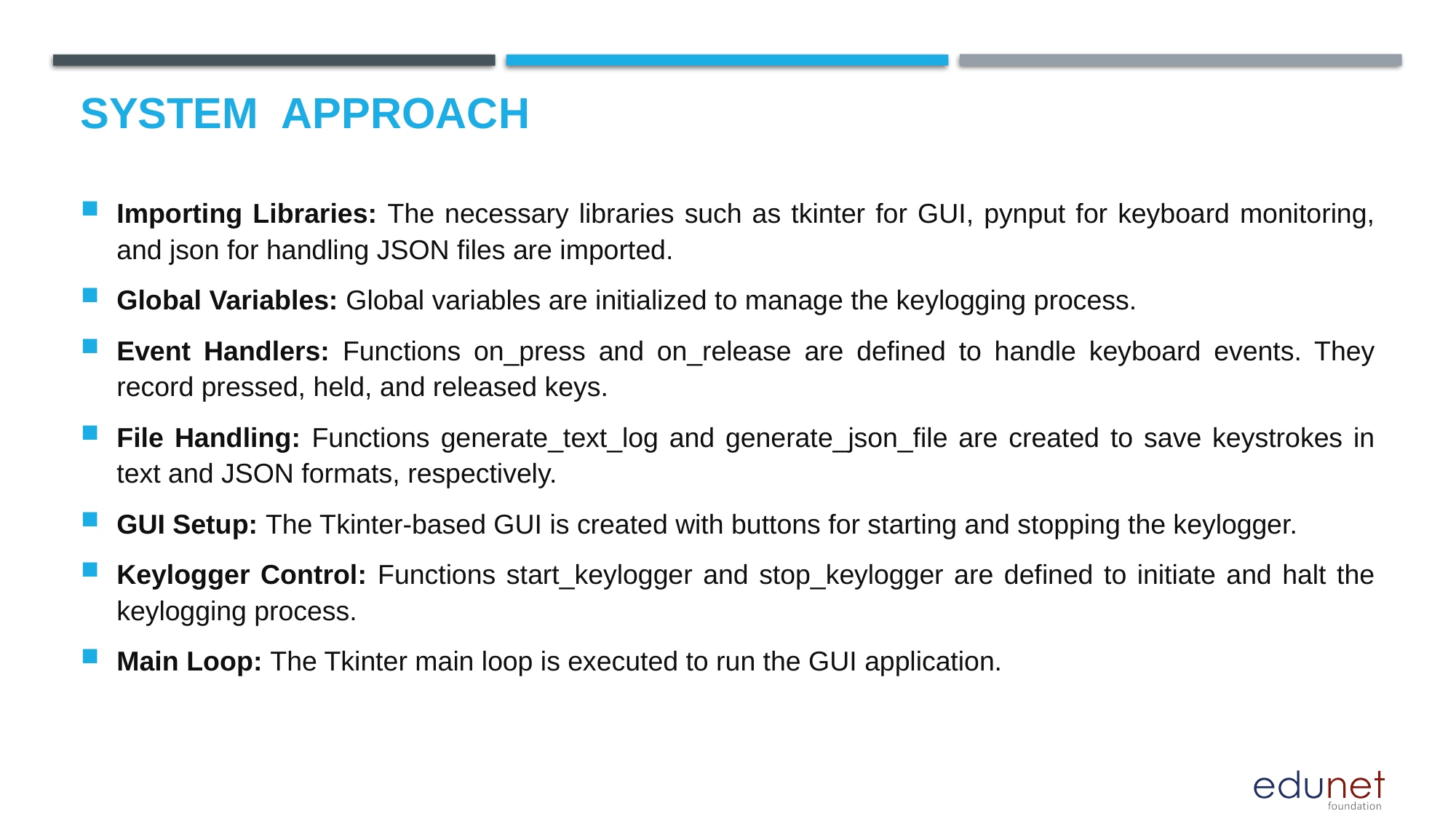

# System  Approach
Importing Libraries: The necessary libraries such as tkinter for GUI, pynput for keyboard monitoring, and json for handling JSON files are imported.
Global Variables: Global variables are initialized to manage the keylogging process.
Event Handlers: Functions on_press and on_release are defined to handle keyboard events. They record pressed, held, and released keys.
File Handling: Functions generate_text_log and generate_json_file are created to save keystrokes in text and JSON formats, respectively.
GUI Setup: The Tkinter-based GUI is created with buttons for starting and stopping the keylogger.
Keylogger Control: Functions start_keylogger and stop_keylogger are defined to initiate and halt the keylogging process.
Main Loop: The Tkinter main loop is executed to run the GUI application.